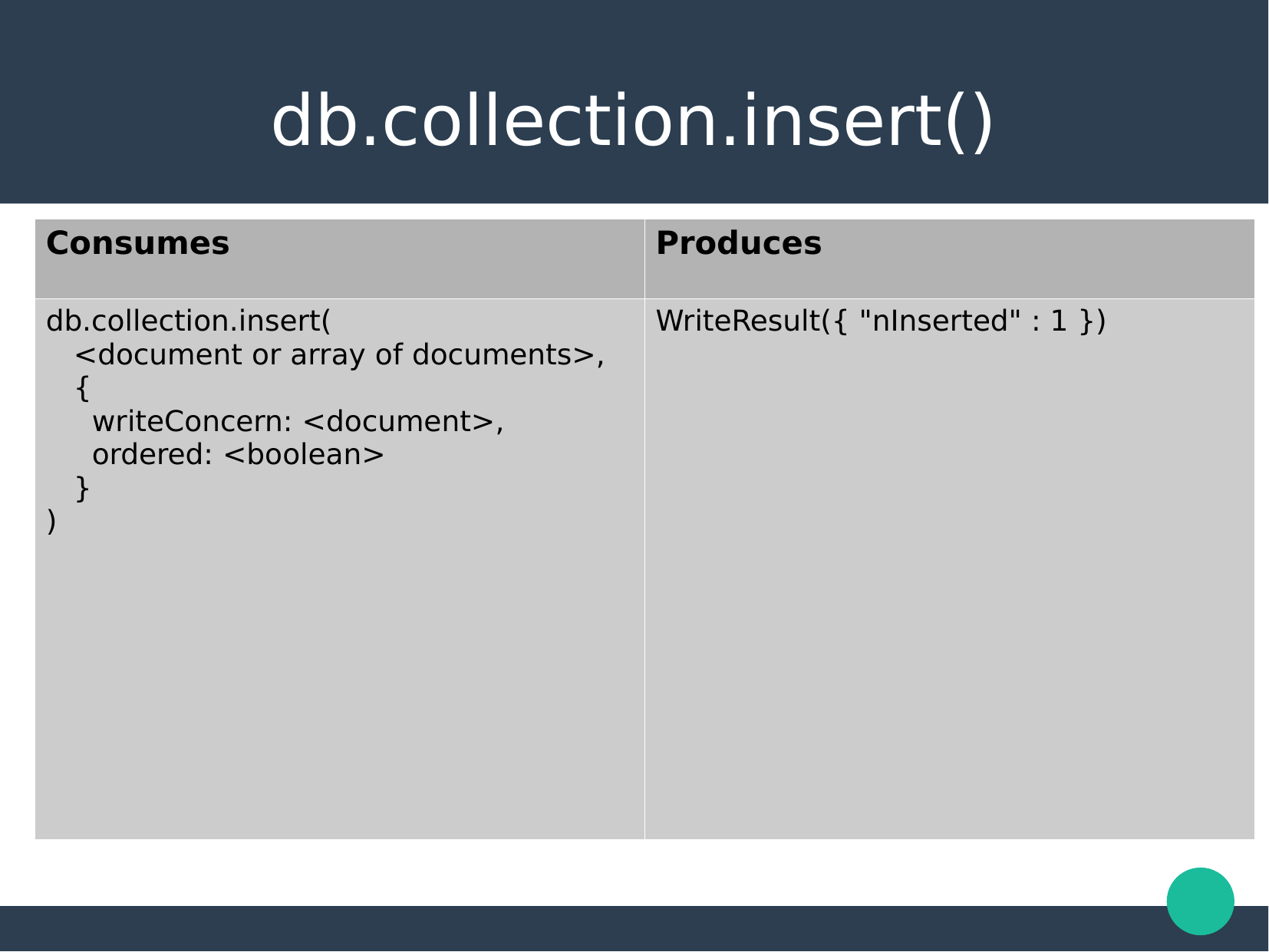

db.collection.insert()
| Consumes | Produces |
| --- | --- |
| db.collection.insert( <document or array of documents>, { writeConcern: <document>, ordered: <boolean> } ) | WriteResult({ "nInserted" : 1 }) |